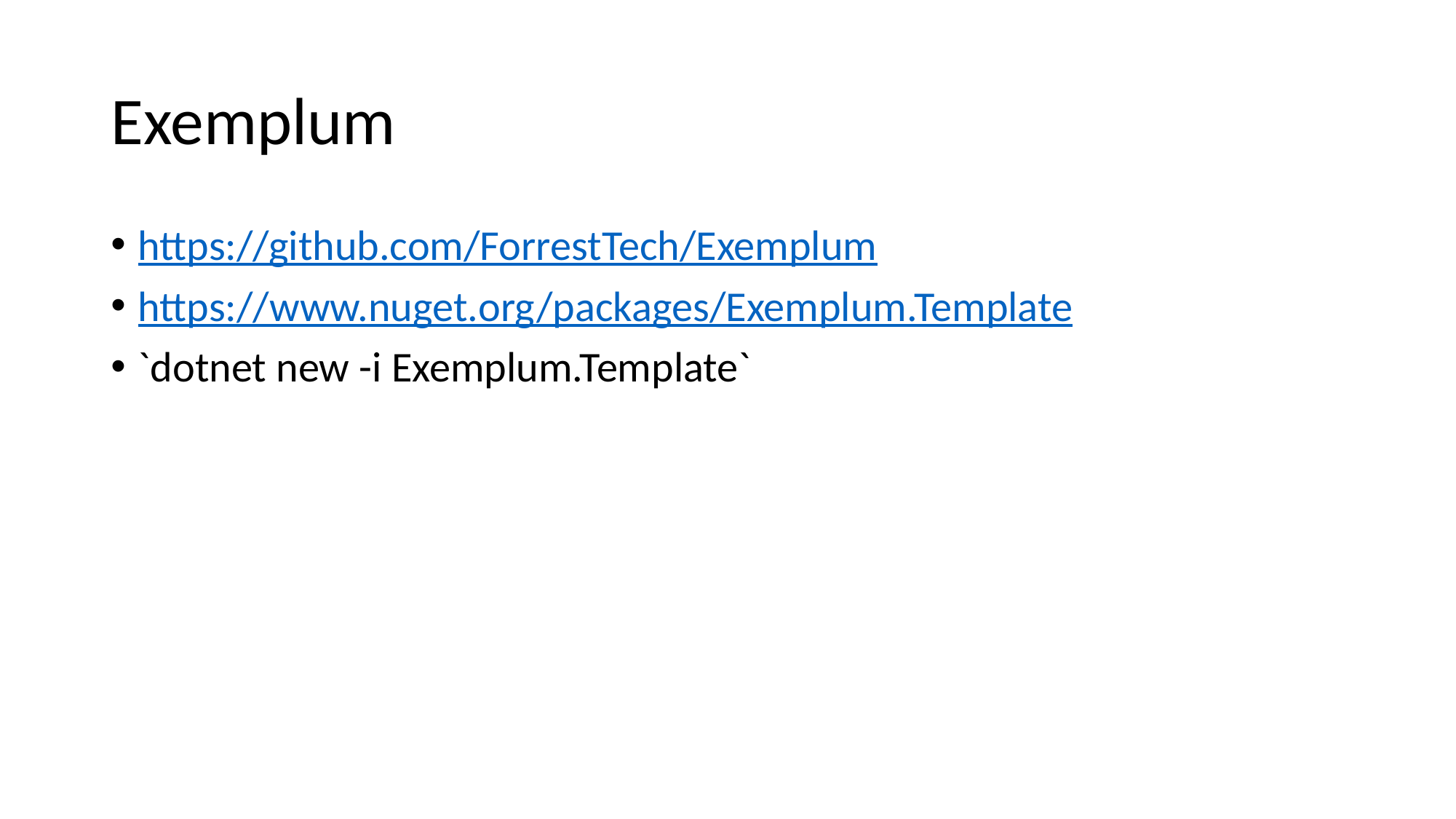

# Exemplum
https://github.com/ForrestTech/Exemplum
https://www.nuget.org/packages/Exemplum.Template
`dotnet new -i Exemplum.Template`